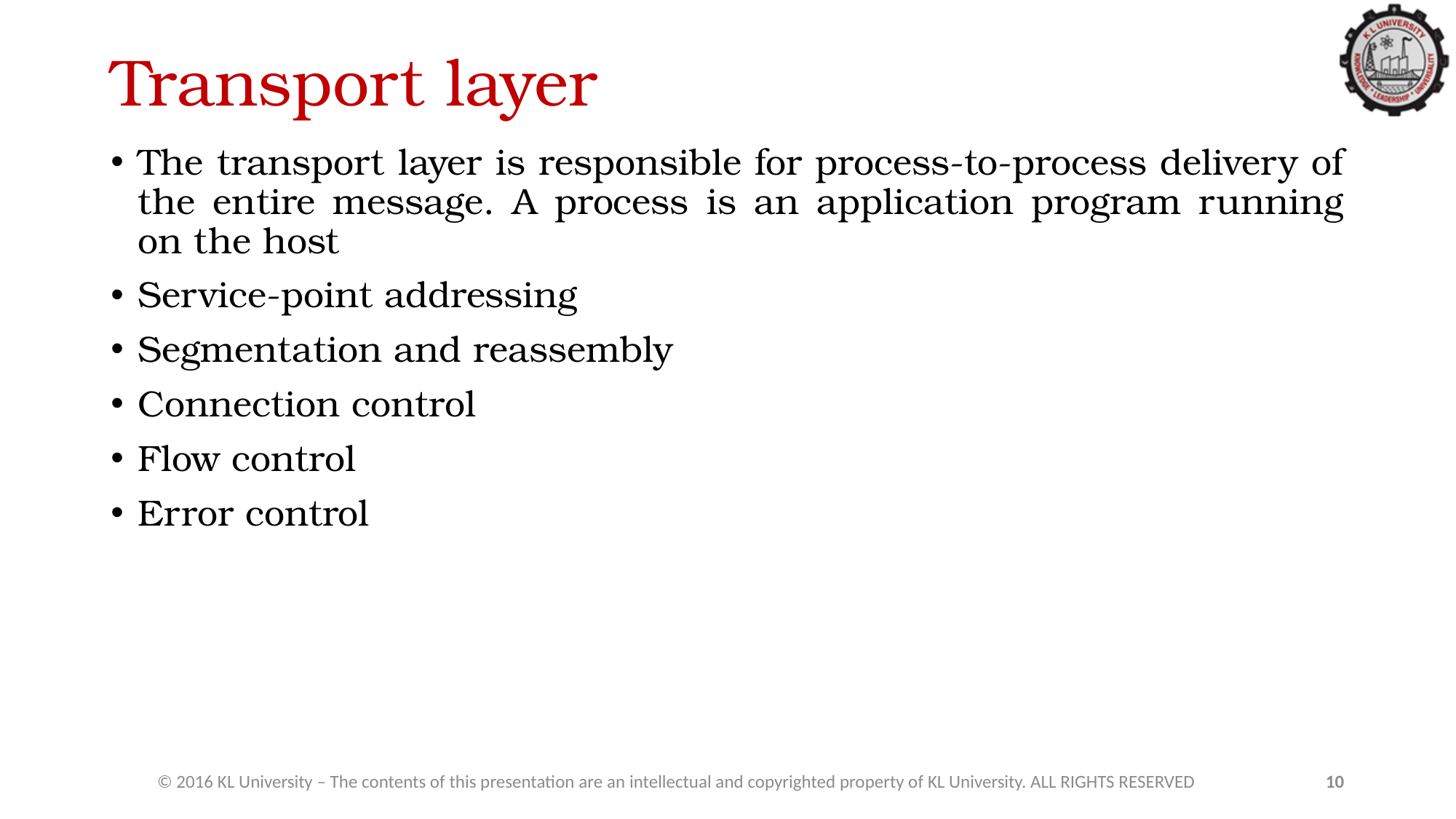

# Transport layer
The transport layer is responsible for process-to-process delivery of the entire message. A process is an application program running on the host
Service-point addressing
Segmentation and reassembly
Connection control
Flow control
Error control
© 2016 KL University – The contents of this presentation are an intellectual and copyrighted property of KL University. ALL RIGHTS RESERVED
10